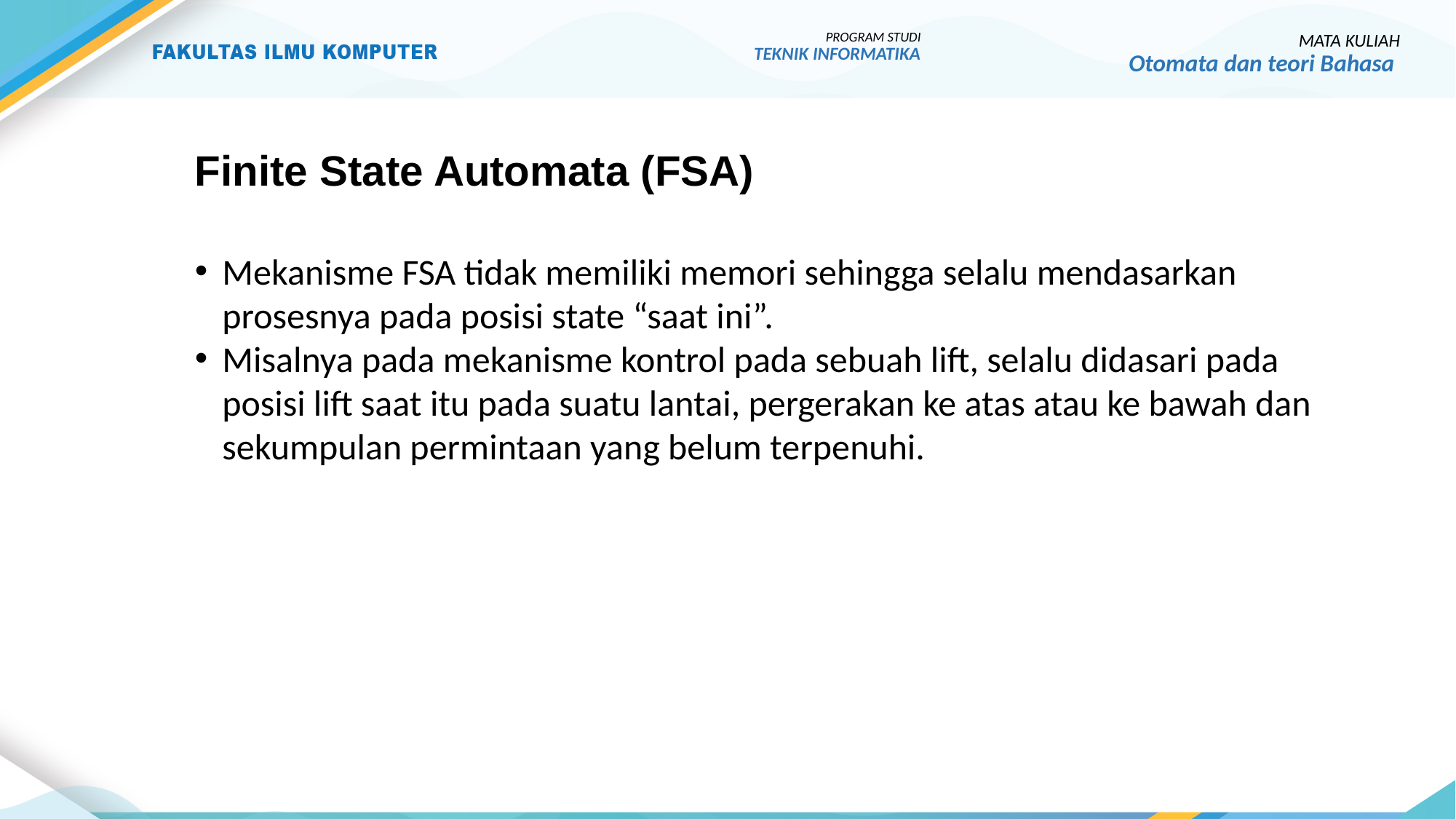

PROGRAM STUDI
TEKNIK INFORMATIKA
MATA KULIAH
Otomata dan teori Bahasa
# Finite State Automata (FSA)
Mekanisme FSA tidak memiliki memori sehingga selalu mendasarkan prosesnya pada posisi state “saat ini”.
Misalnya pada mekanisme kontrol pada sebuah lift, selalu didasari pada posisi lift saat itu pada suatu lantai, pergerakan ke atas atau ke bawah dan sekumpulan permintaan yang belum terpenuhi.